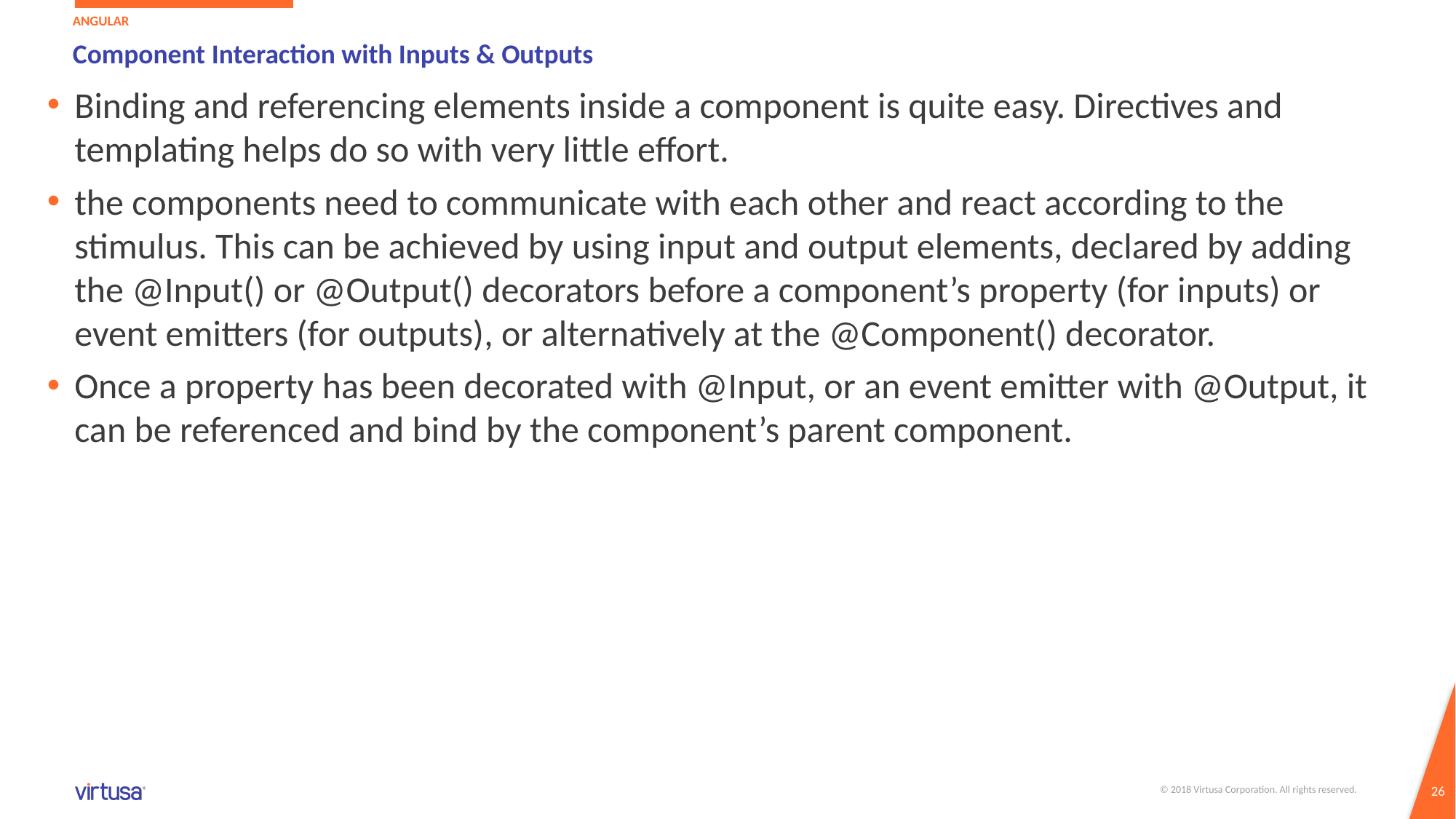

Angular
# Component Interaction with Inputs & Outputs
Binding and referencing elements inside a component is quite easy. Directives and templating helps do so with very little effort.
the components need to communicate with each other and react according to the stimulus. This can be achieved by using input and output elements, declared by adding the @Input() or @Output() decorators before a component’s property (for inputs) or event emitters (for outputs), or alternatively at the @Component() decorator.
Once a property has been decorated with @Input, or an event emitter with @Output, it can be referenced and bind by the component’s parent component.